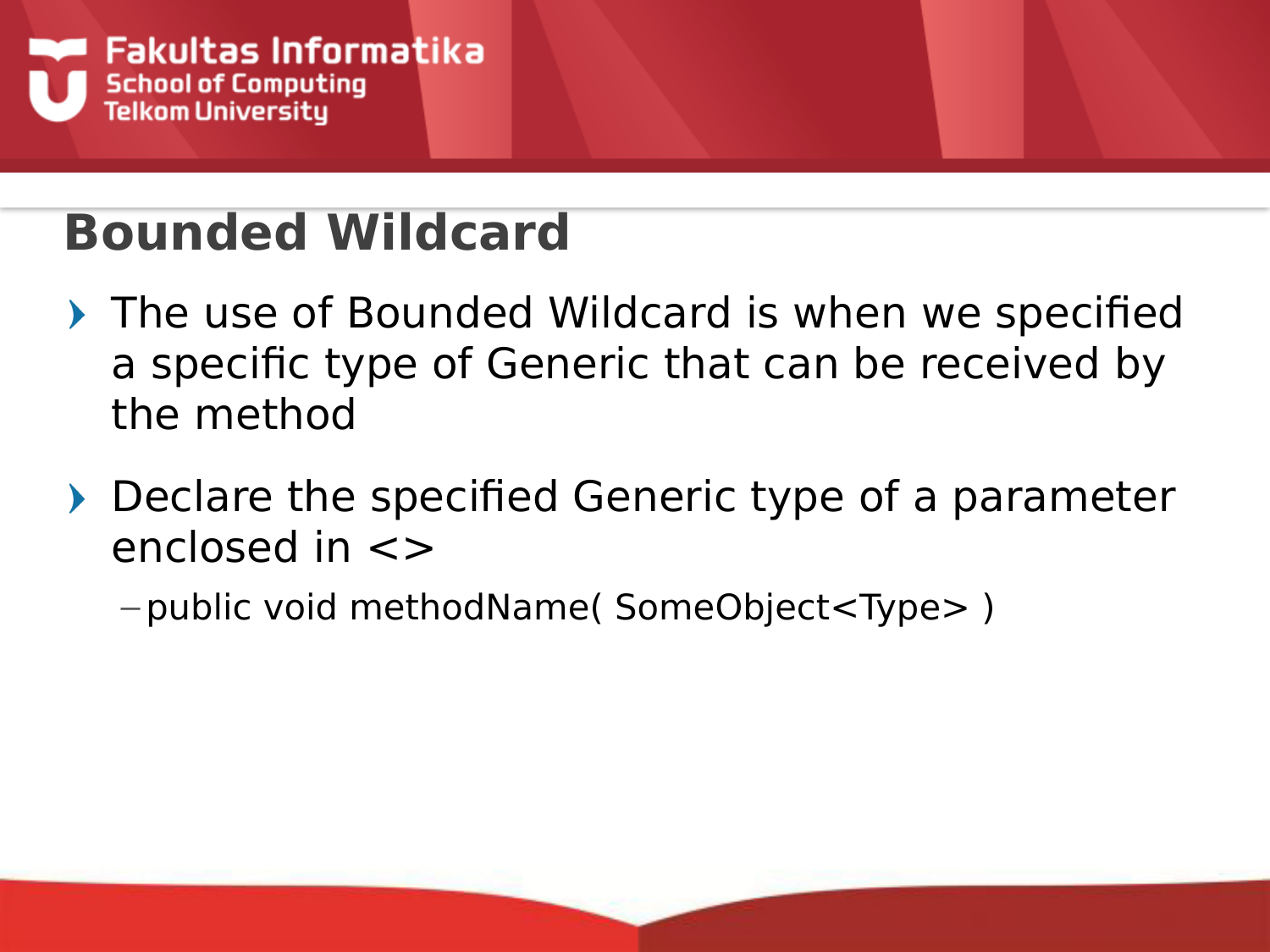

# Bounded Wildcard
The use of Bounded Wildcard is when we specified a specific type of Generic that can be received by the method
Declare the specified Generic type of a parameter enclosed in <>
public void methodName( SomeObject<Type> )